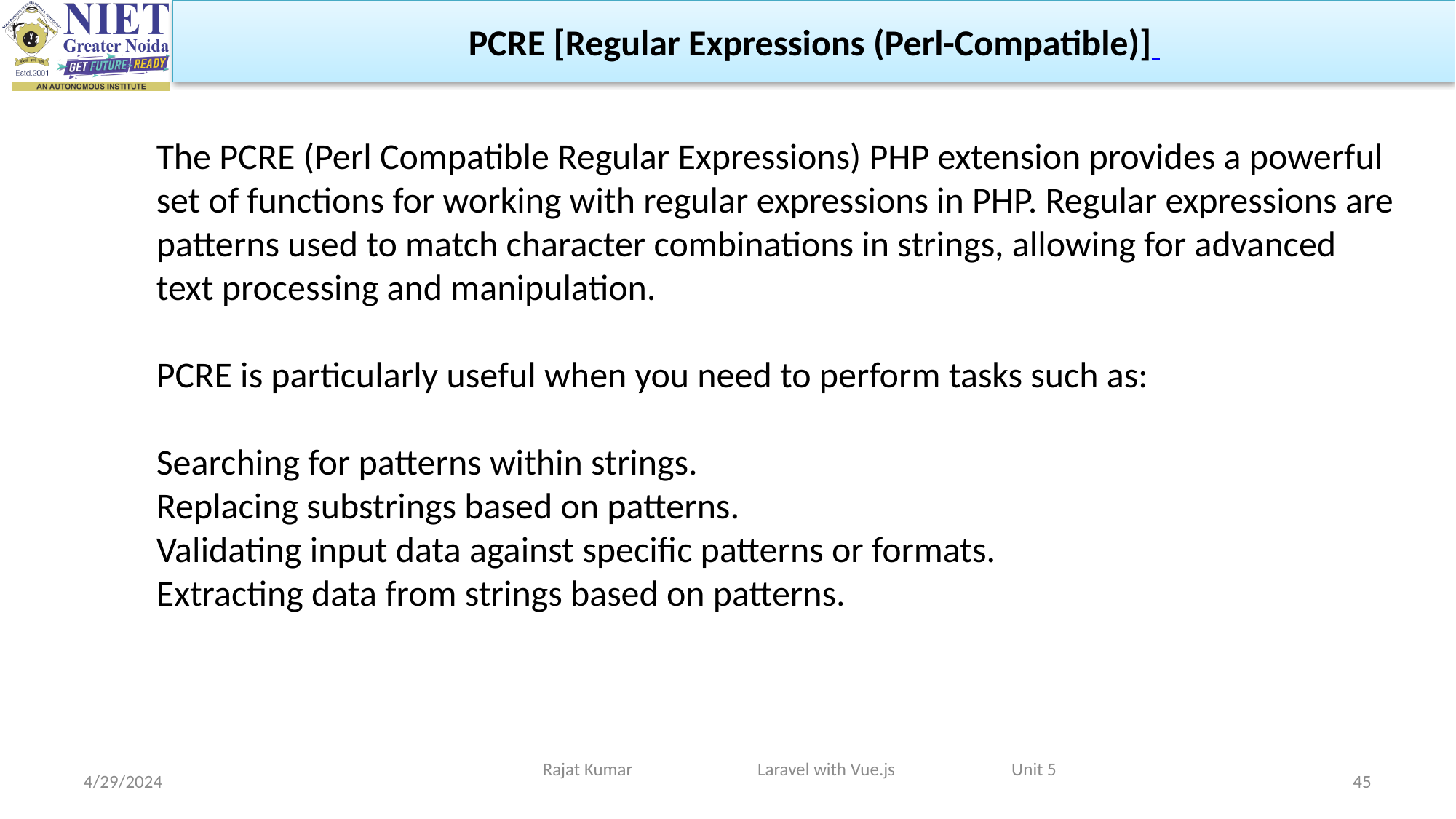

PCRE [Regular Expressions (Perl-Compatible)]

The PCRE (Perl Compatible Regular Expressions) PHP extension provides a powerful set of functions for working with regular expressions in PHP. Regular expressions are patterns used to match character combinations in strings, allowing for advanced text processing and manipulation.

PCRE is particularly useful when you need to perform tasks such as:

Searching for patterns within strings.
Replacing substrings based on patterns.
Validating input data against specific patterns or formats.
Extracting data from strings based on patterns.
Rajat Kumar                              Laravel with Vue.js                            Unit 5
4/29/2024
45